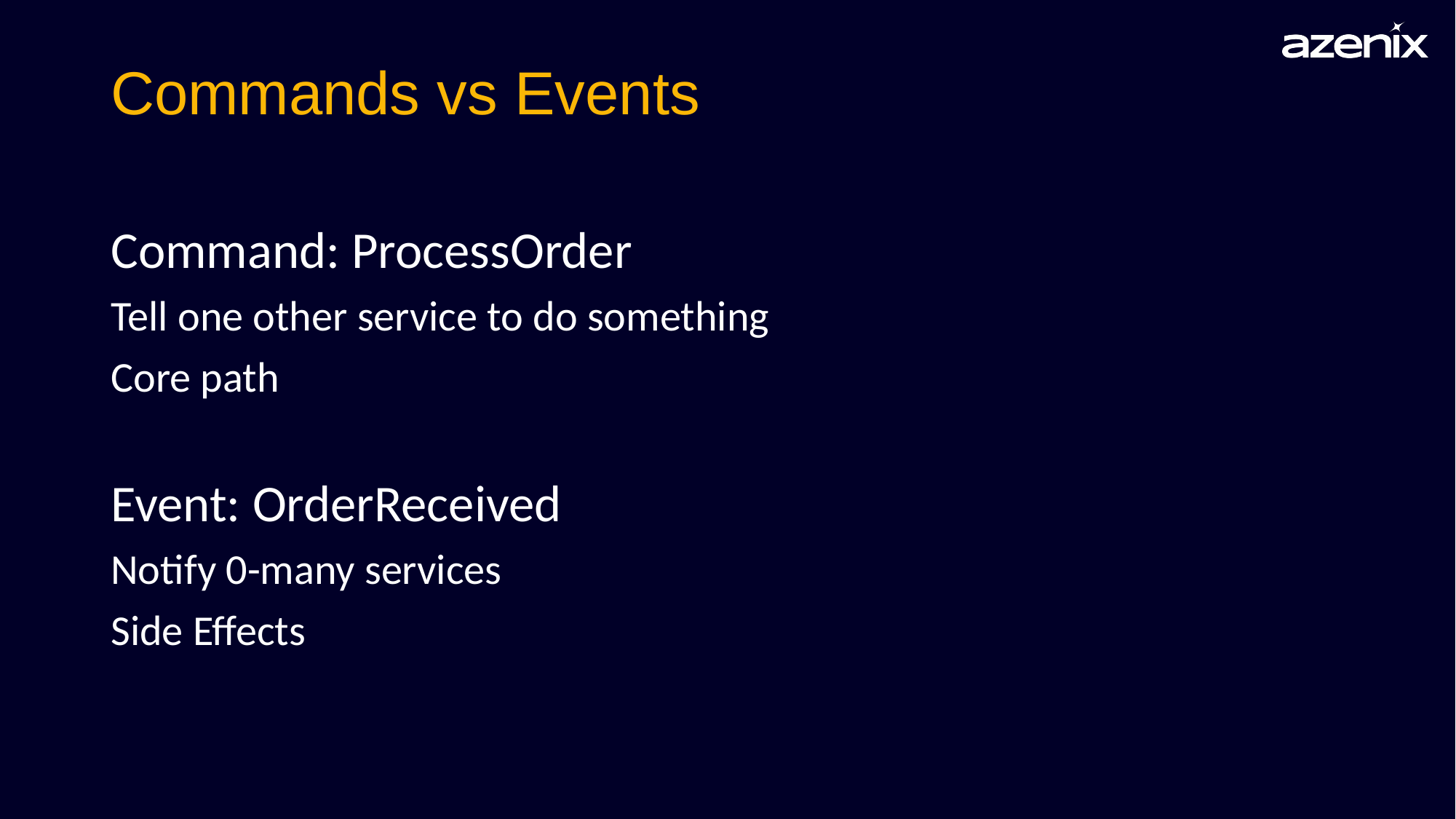

# Commands vs Events

Command: ProcessOrder
Tell one other service to do something
Core path

Event: OrderReceived
Notify 0-many services
Side Effects